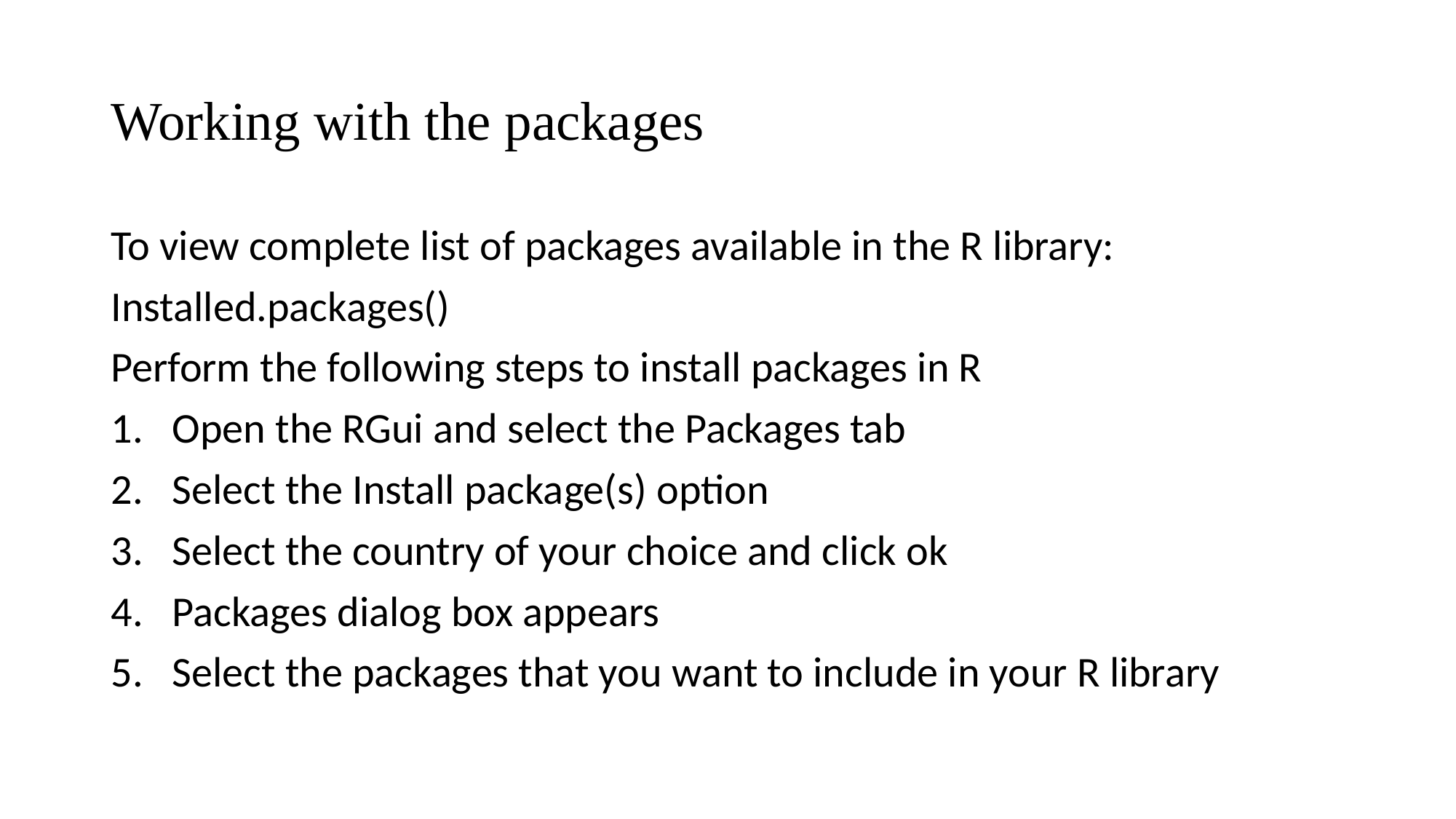

# Working with the packages
To view complete list of packages available in the R library:
Installed.packages()
Perform the following steps to install packages in R
Open the RGui and select the Packages tab
Select the Install package(s) option
Select the country of your choice and click ok
Packages dialog box appears
Select the packages that you want to include in your R library